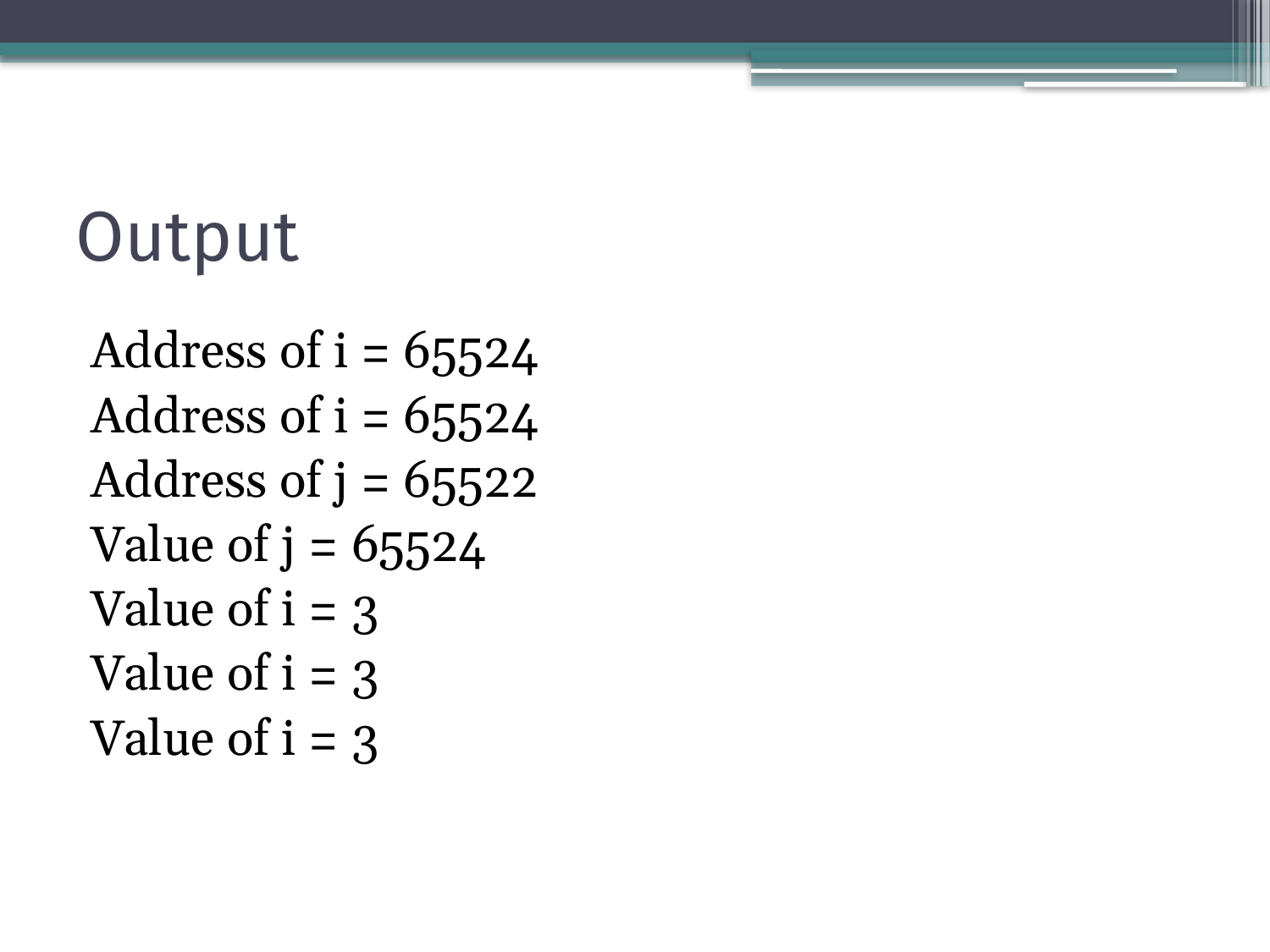

# Output
Address of i = 65524
Address of i = 65524
Address of j = 65522
Value of j = 65524
Value of i = 3
Value of i = 3
Value of i = 3